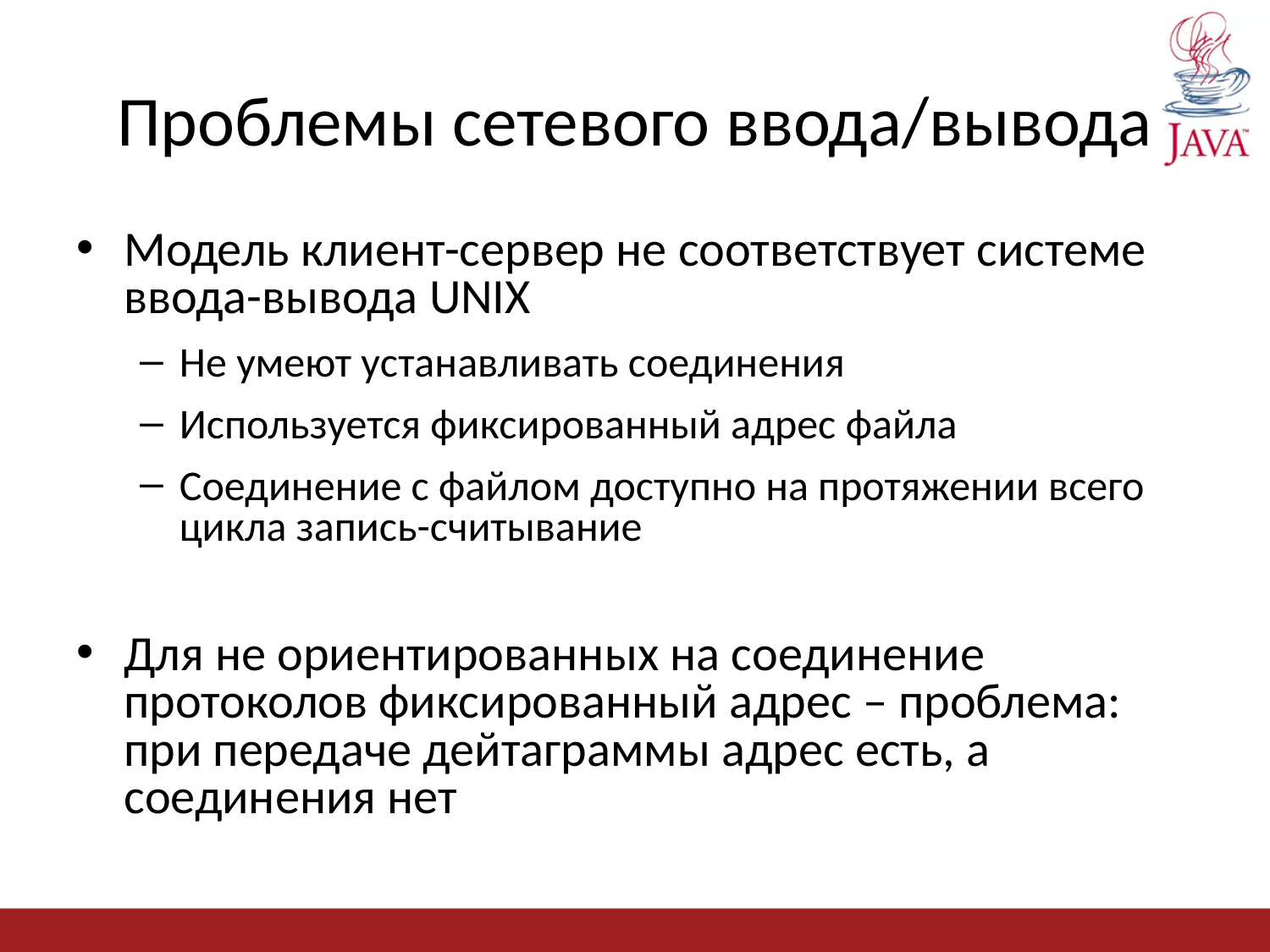

# Проблемы сетевого ввода/вывода
Модель клиент-сервер не соответствует системе ввода-вывода UNIX
Не умеют устанавливать соединения
Используется фиксированный адрес файла
Соединение с файлом доступно на протяжении всего цикла запись-считывание

Для не ориентированных на соединение протоколов фиксированный адрес – проблема: при передаче дейтаграммы адрес есть, а соединения нет